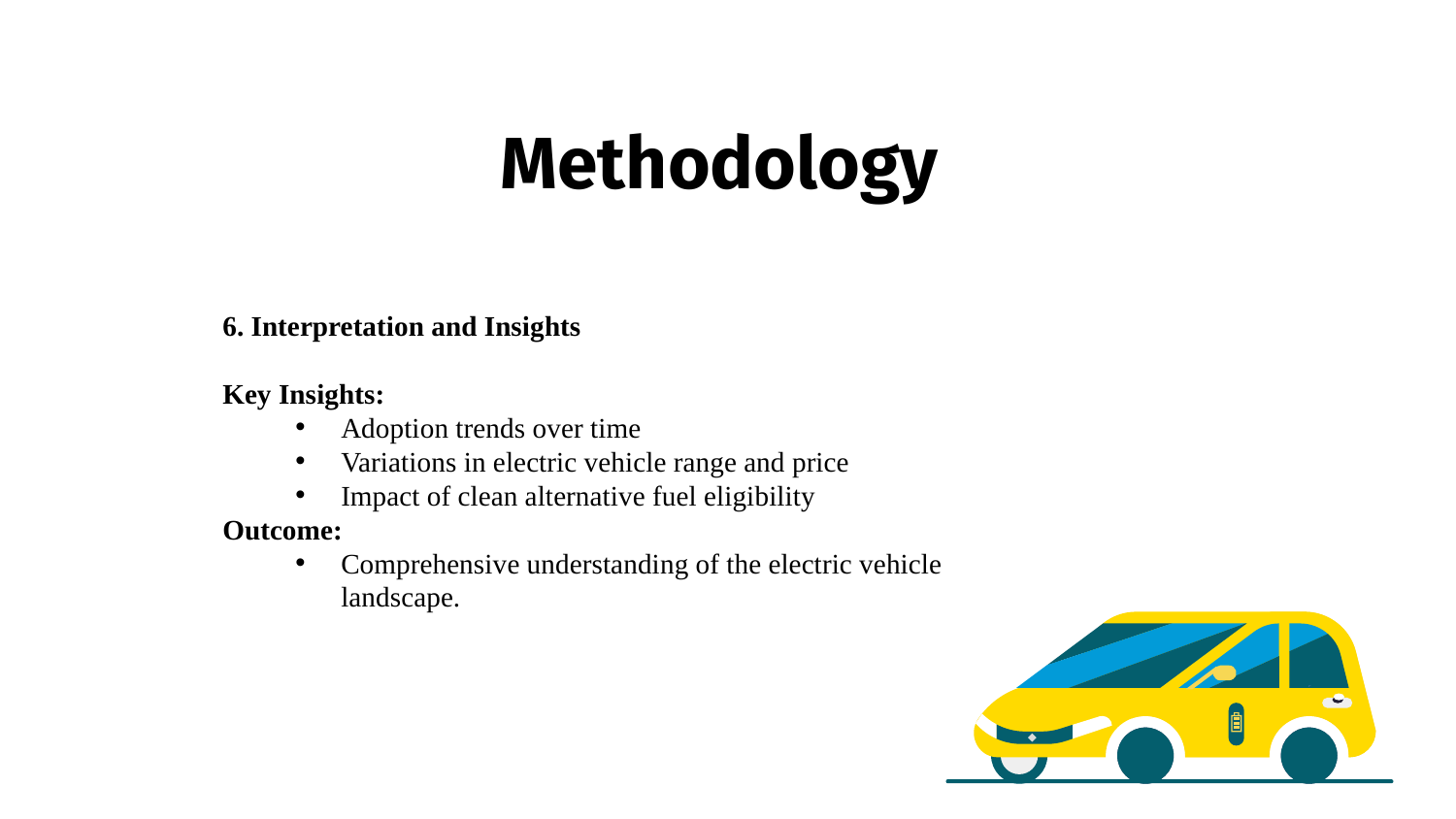

# Methodology
6. Interpretation and Insights

Key Insights:
Adoption trends over time
Variations in electric vehicle range and price
Impact of clean alternative fuel eligibility
Outcome:
Comprehensive understanding of the electric vehicle landscape.